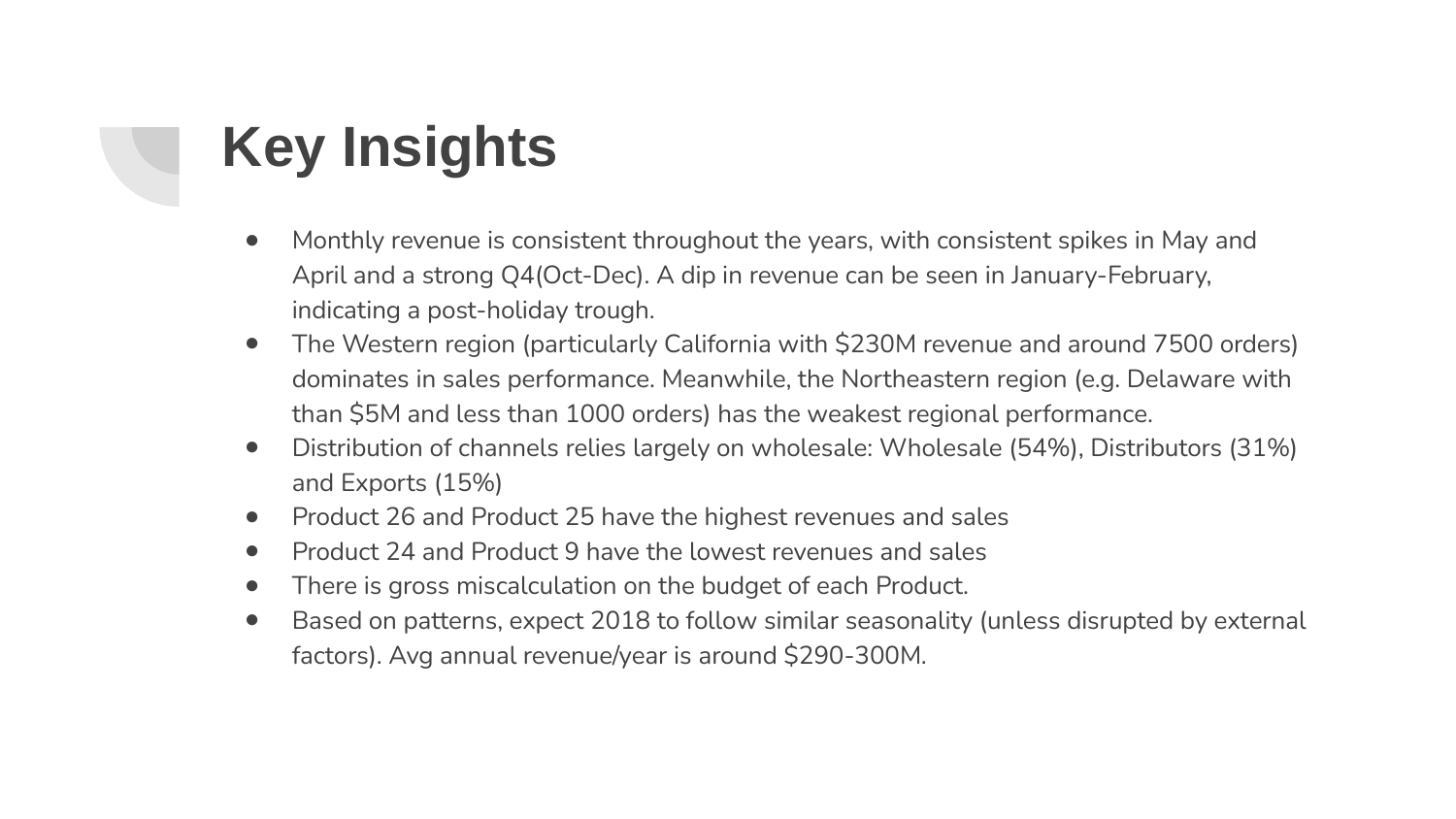

# Key Insights
Monthly revenue is consistent throughout the years, with consistent spikes in May and April and a strong Q4(Oct-Dec). A dip in revenue can be seen in January-February, indicating a post-holiday trough.
The Western region (particularly California with $230M revenue and around 7500 orders) dominates in sales performance. Meanwhile, the Northeastern region (e.g. Delaware with than $5M and less than 1000 orders) has the weakest regional performance.
Distribution of channels relies largely on wholesale: Wholesale (54%), Distributors (31%) and Exports (15%)
Product 26 and Product 25 have the highest revenues and sales
Product 24 and Product 9 have the lowest revenues and sales
There is gross miscalculation on the budget of each Product.
Based on patterns, expect 2018 to follow similar seasonality (unless disrupted by external factors). Avg annual revenue/year is around $290-300M.